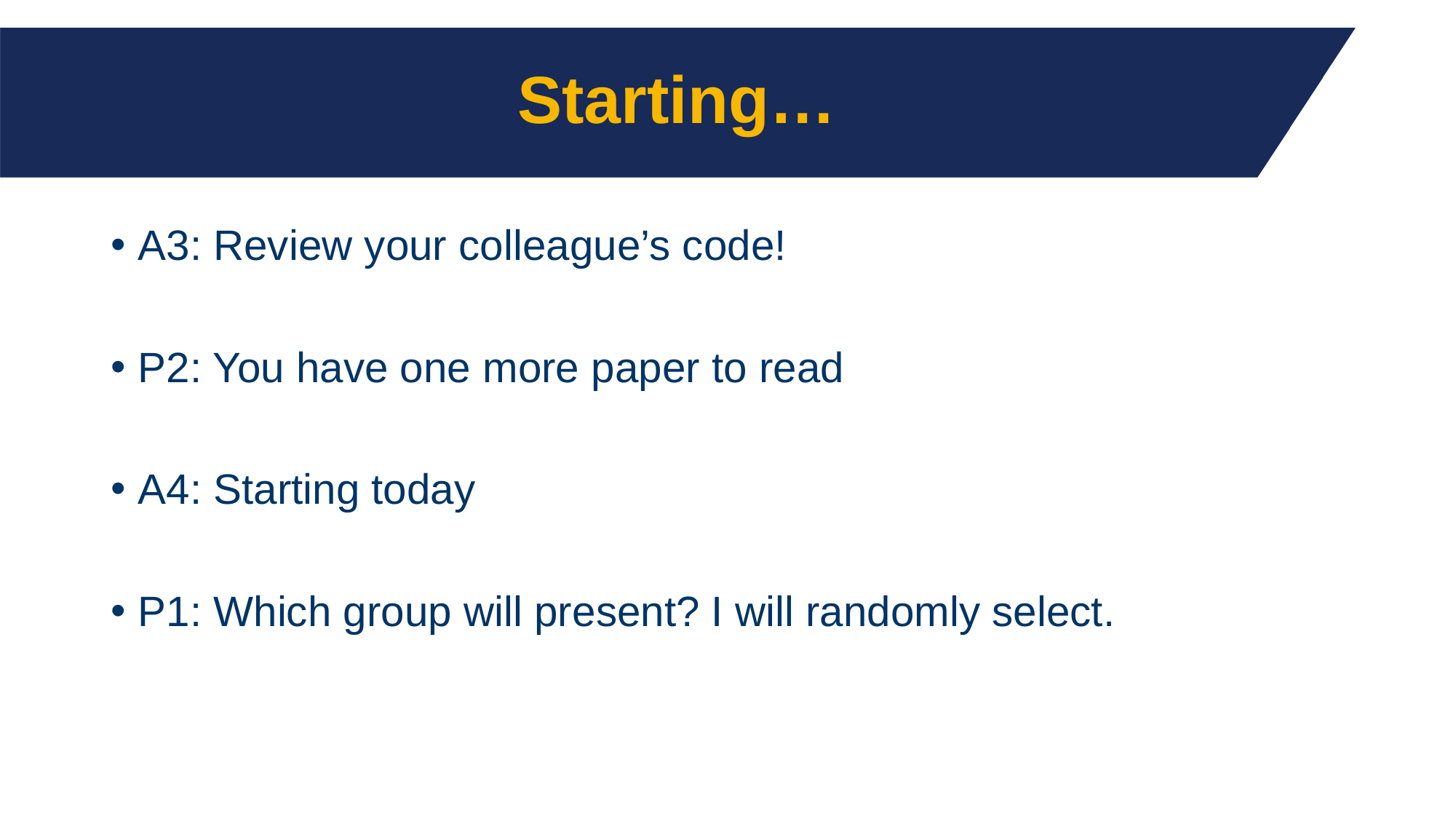

# Starting…
A3: Review your colleague’s code!

P2: You have one more paper to read

A4: Starting today

P1: Which group will present? I will randomly select.